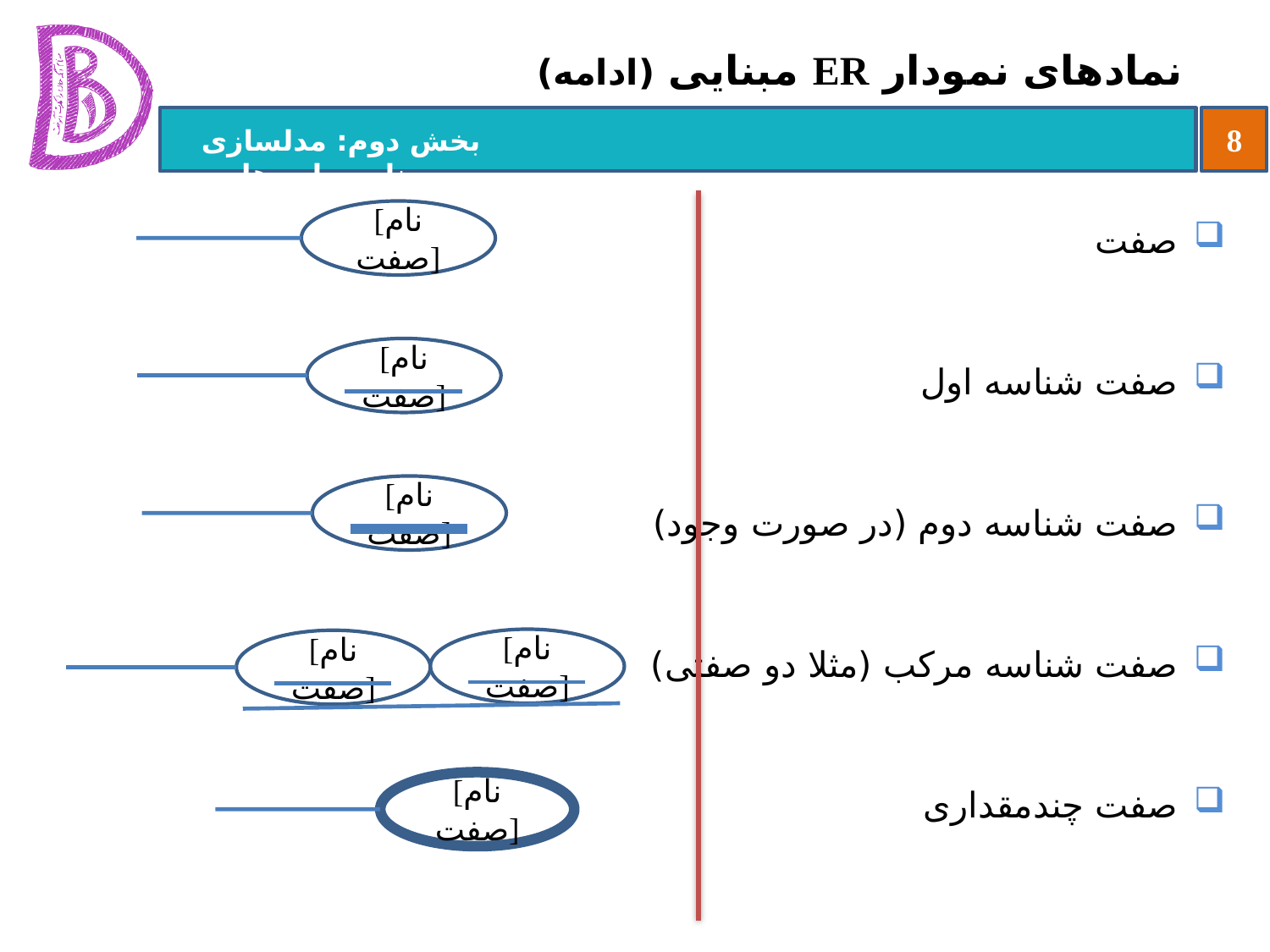

# نمادهای نمودار ER مبنایی (ادامه)
صفت

صفت شناسه اول

صفت شناسه دوم (در صورت وجود)

صفت شناسه مرکب (مثلا دو صفتی)

صفت چندمقداری

[نام صفت]
[نام صفت]
[نام صفت]
[نام صفت]
[نام صفت]
[نام صفت]